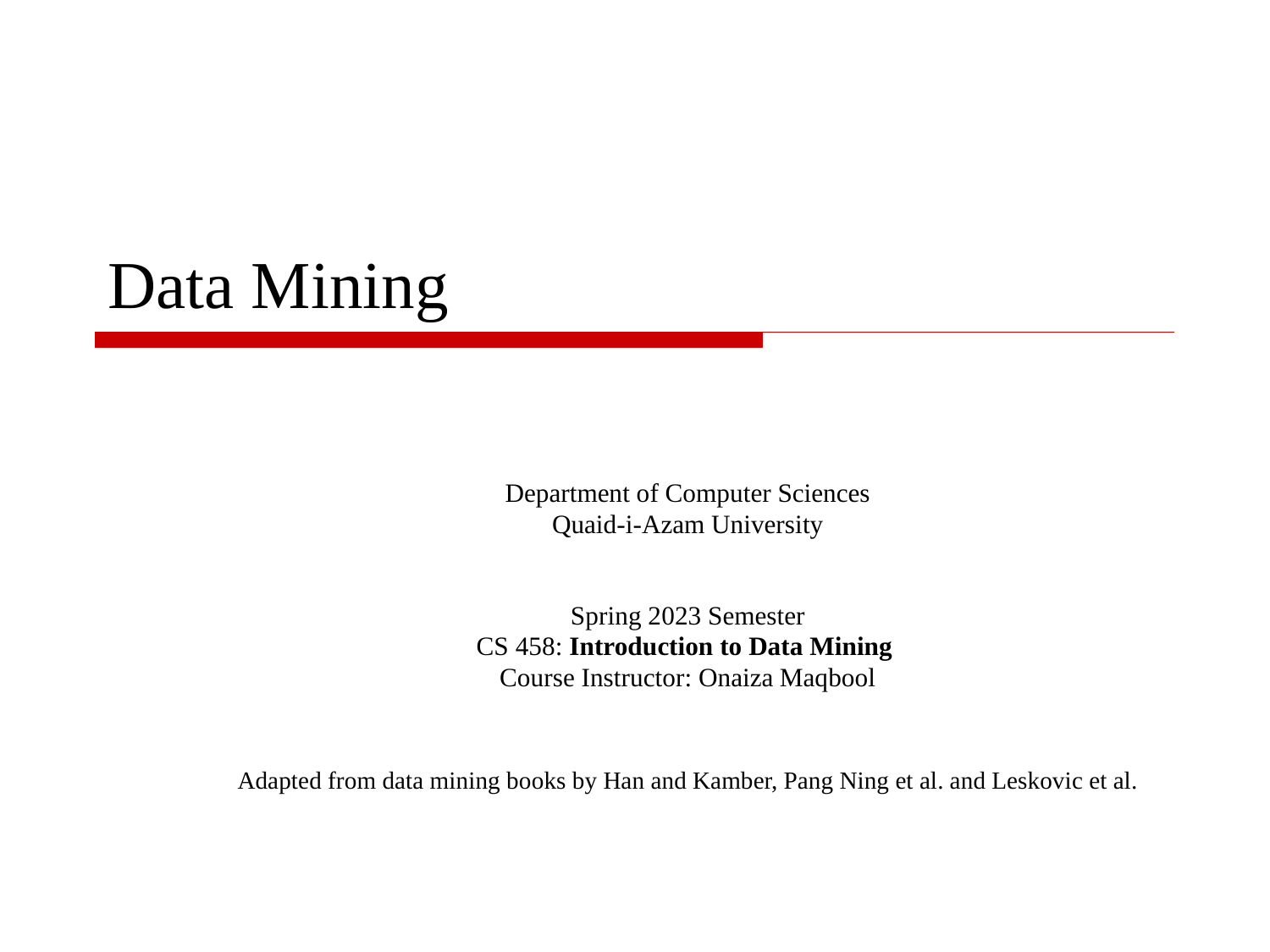

# Data Mining
Department of Computer Sciences
Quaid-i-Azam University

Spring 2023 Semester
CS 458: Introduction to Data Mining
Course Instructor: Onaiza Maqbool

Adapted from data mining books by Han and Kamber, Pang Ning et al. and Leskovic et al.